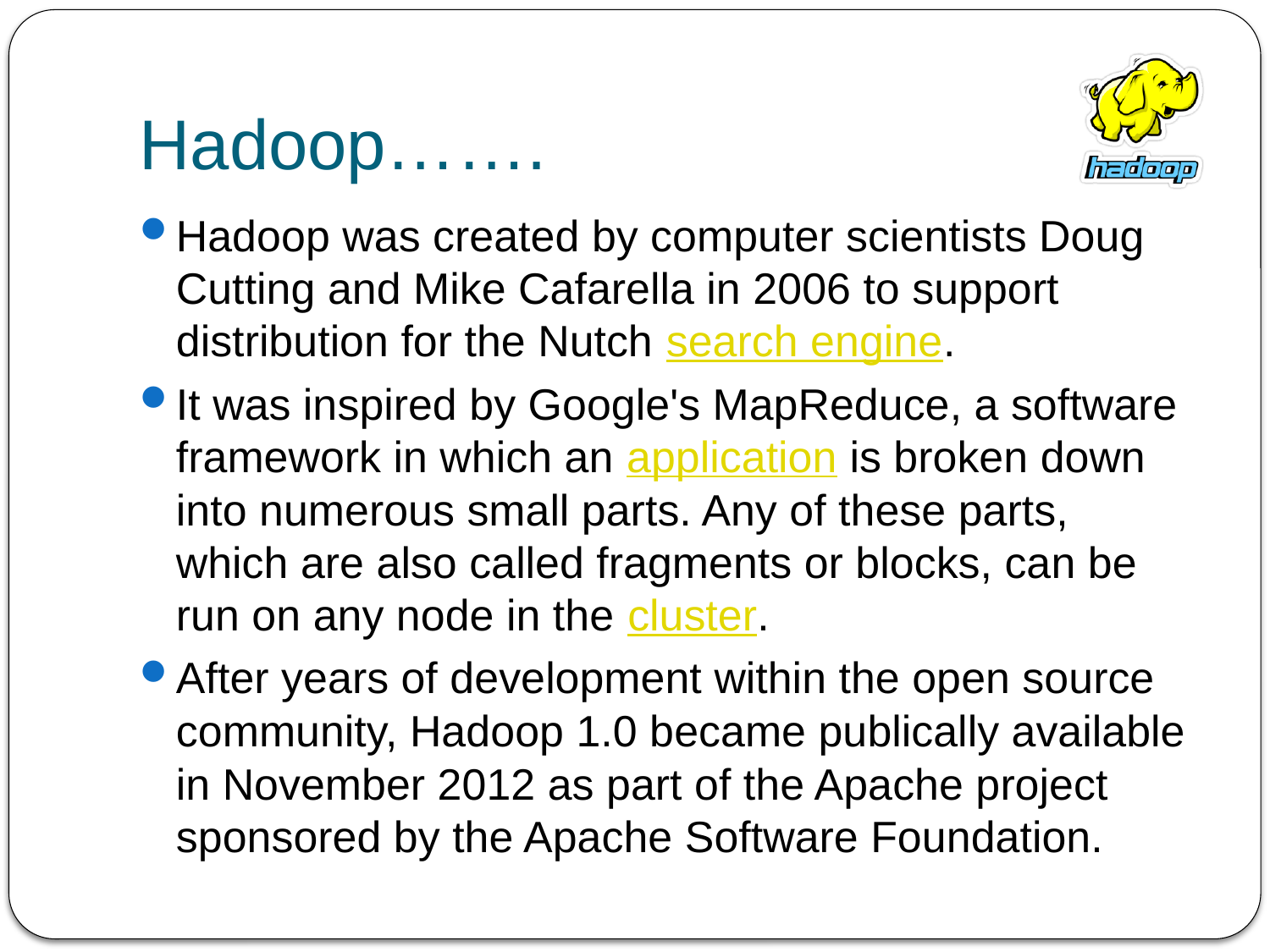

# Hadoop…….
Hadoop was created by computer scientists Doug Cutting and Mike Cafarella in 2006 to support distribution for the Nutch search engine.
It was inspired by Google's MapReduce, a software framework in which an application is broken down into numerous small parts. Any of these parts, which are also called fragments or blocks, can be run on any node in the cluster.
After years of development within the open source community, Hadoop 1.0 became publically available in November 2012 as part of the Apache project sponsored by the Apache Software Foundation.